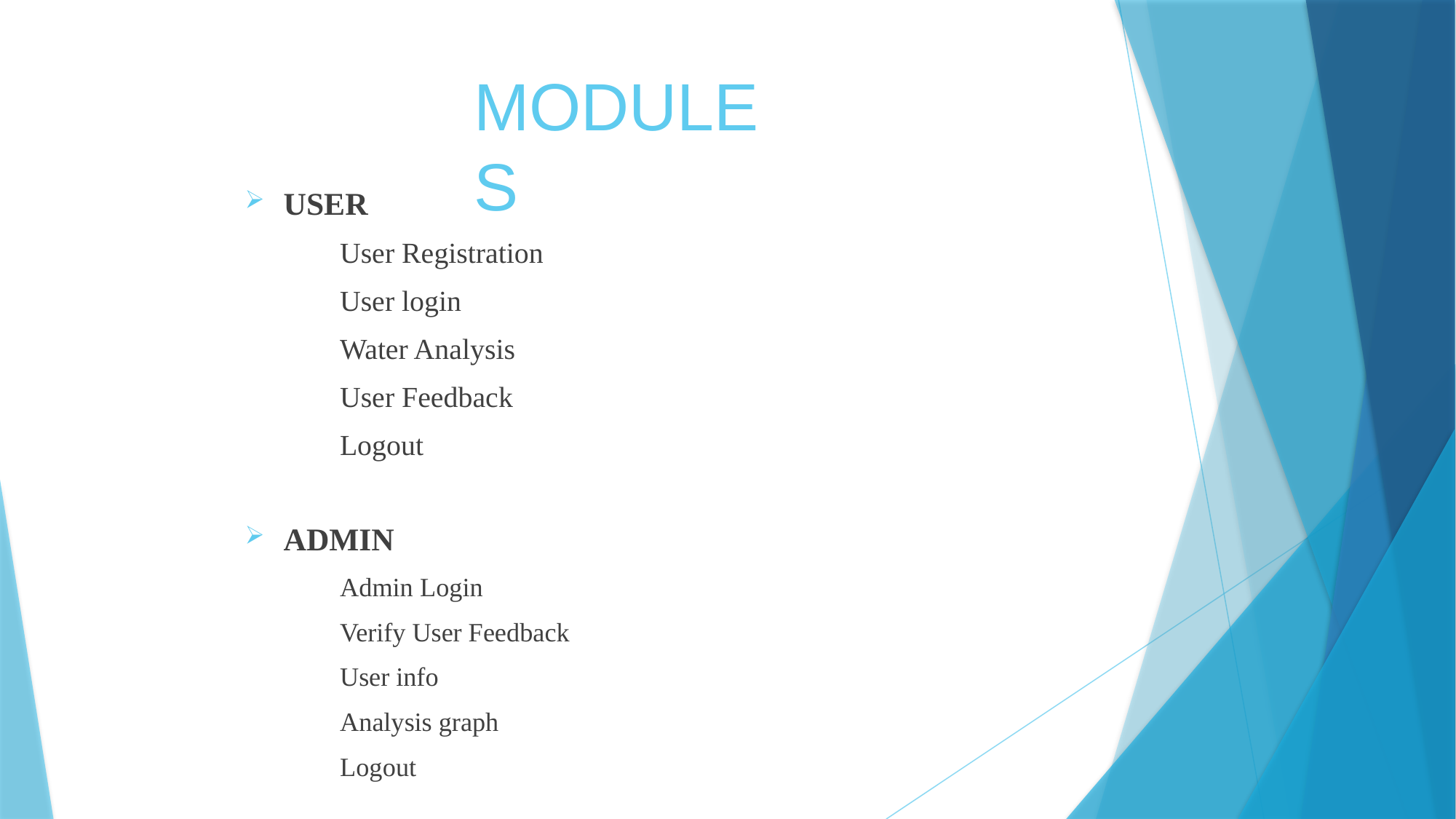

# MODULES
USER
		User Registration
		User login
		Water Analysis
		User Feedback
		Logout

ADMIN
		Admin Login
		Verify User Feedback
		User info
		Analysis graph
		Logout